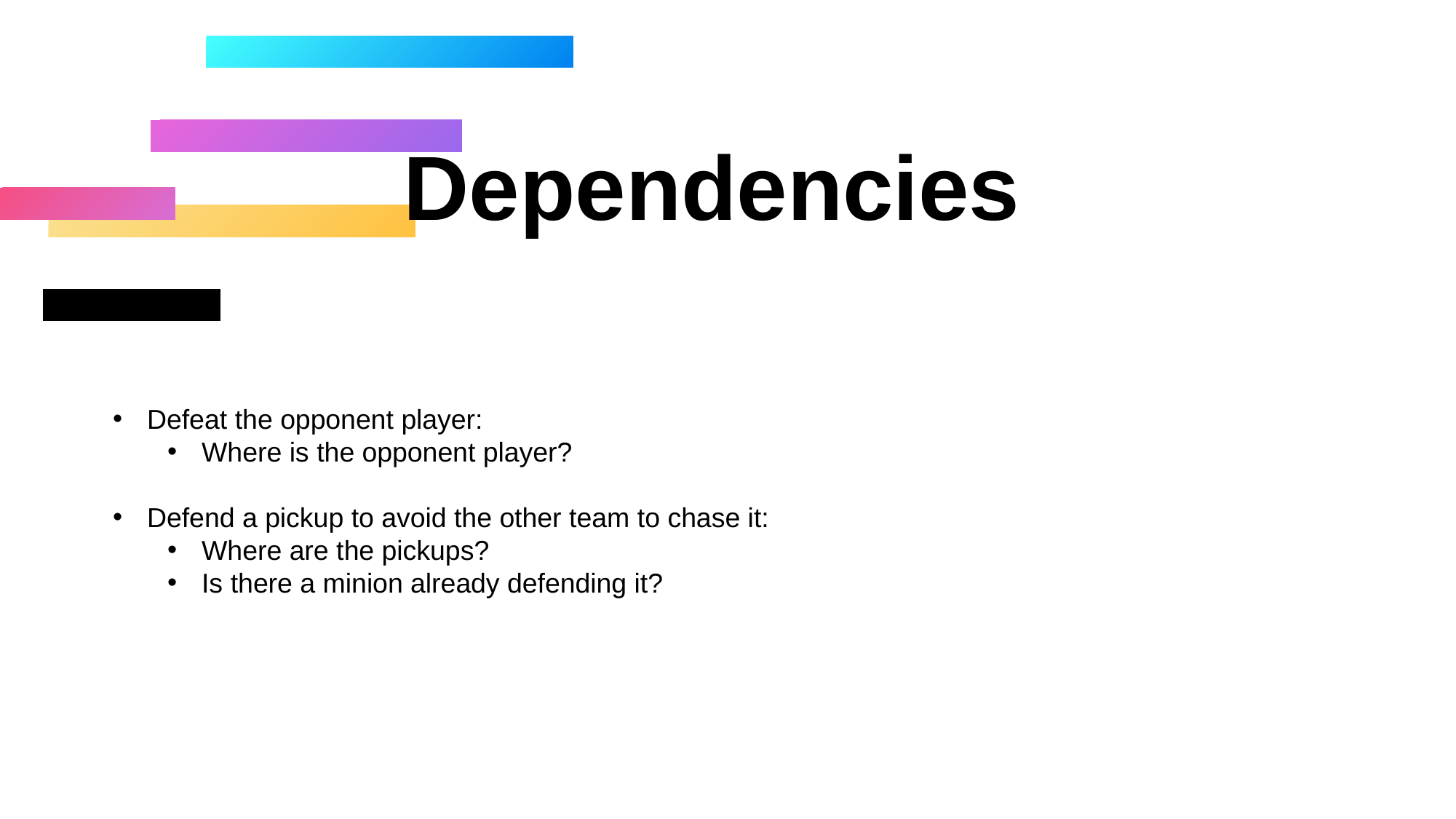

Dependencies
Defeat the opponent player:
Where is the opponent player?

Defend a pickup to avoid the other team to chase it:
Where are the pickups?
Is there a minion already defending it?